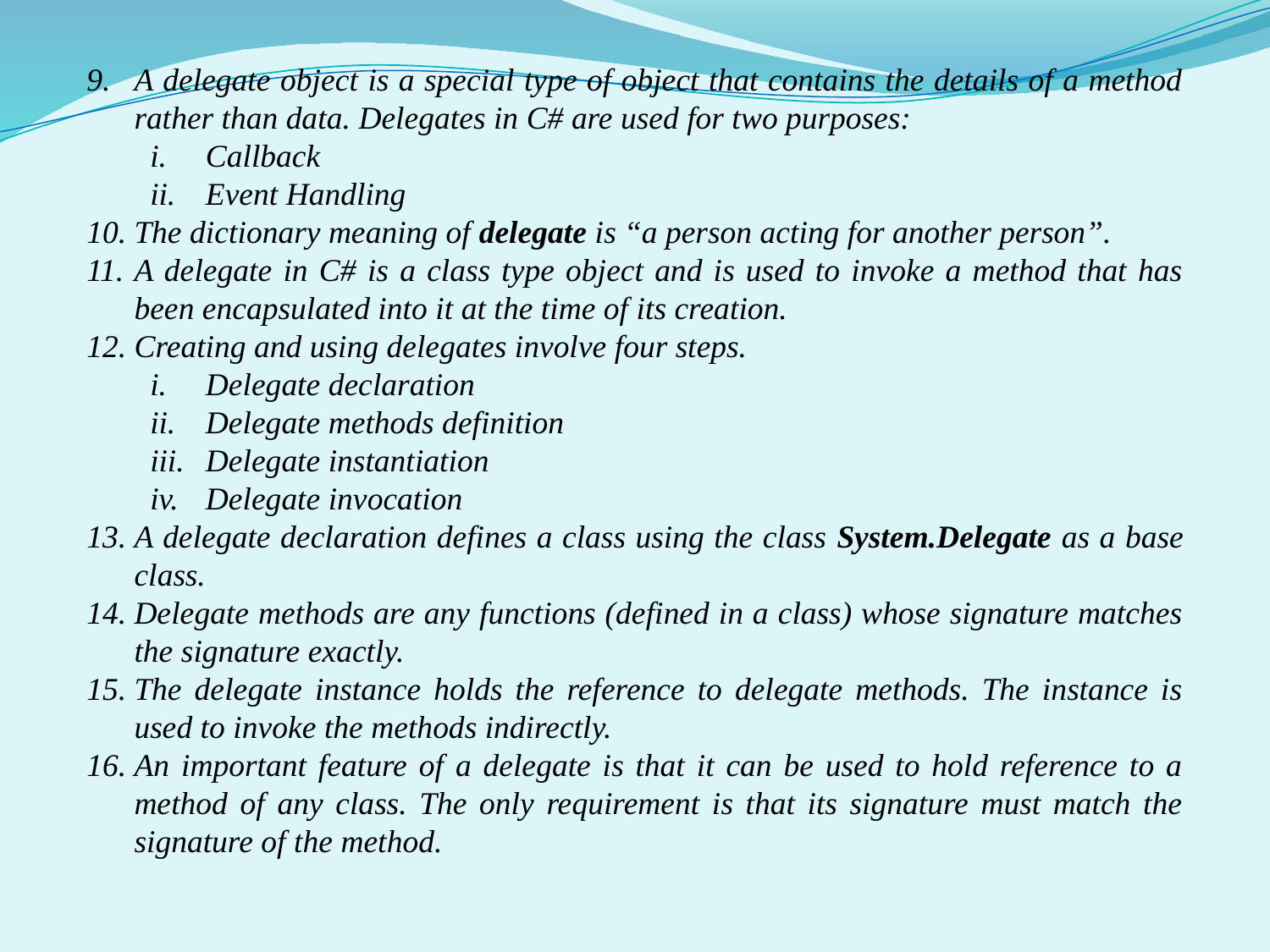

A delegate object is a special type of object that contains the details of a method rather than data. Delegates in C# are used for two purposes:
Callback
Event Handling
The dictionary meaning of delegate is “a person acting for another person”.
A delegate in C# is a class type object and is used to invoke a method that has been encapsulated into it at the time of its creation.
Creating and using delegates involve four steps.
Delegate declaration
Delegate methods definition
Delegate instantiation
Delegate invocation
A delegate declaration defines a class using the class System.Delegate as a base class.
Delegate methods are any functions (defined in a class) whose signature matches the signature exactly.
The delegate instance holds the reference to delegate methods. The instance is used to invoke the methods indirectly.
An important feature of a delegate is that it can be used to hold reference to a method of any class. The only requirement is that its signature must match the signature of the method.